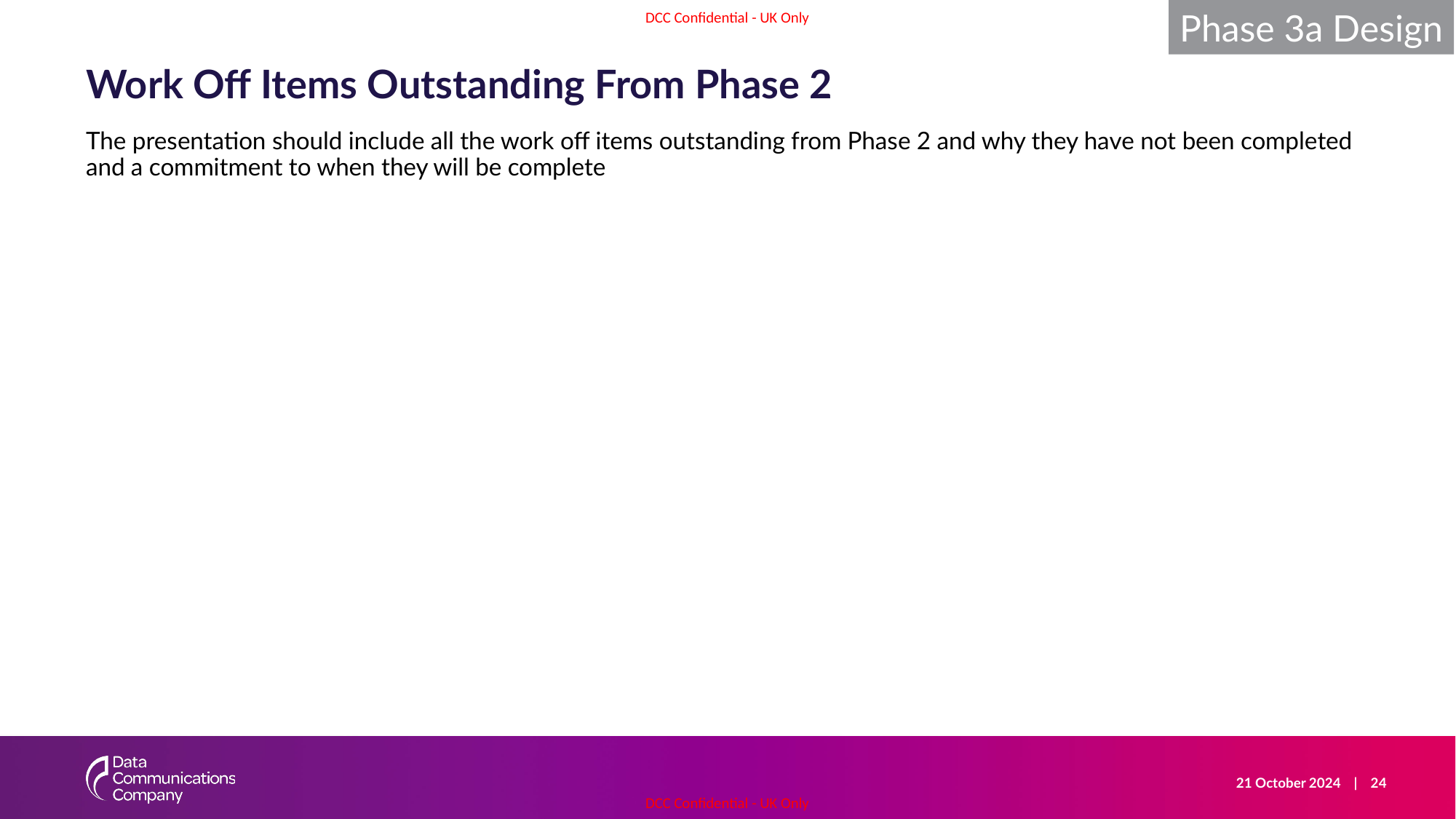

Phase 3a Design
# Work Off Items Outstanding From Phase 2
The presentation should include all the work off items outstanding from Phase 2 and why they have not been completed and a commitment to when they will be complete